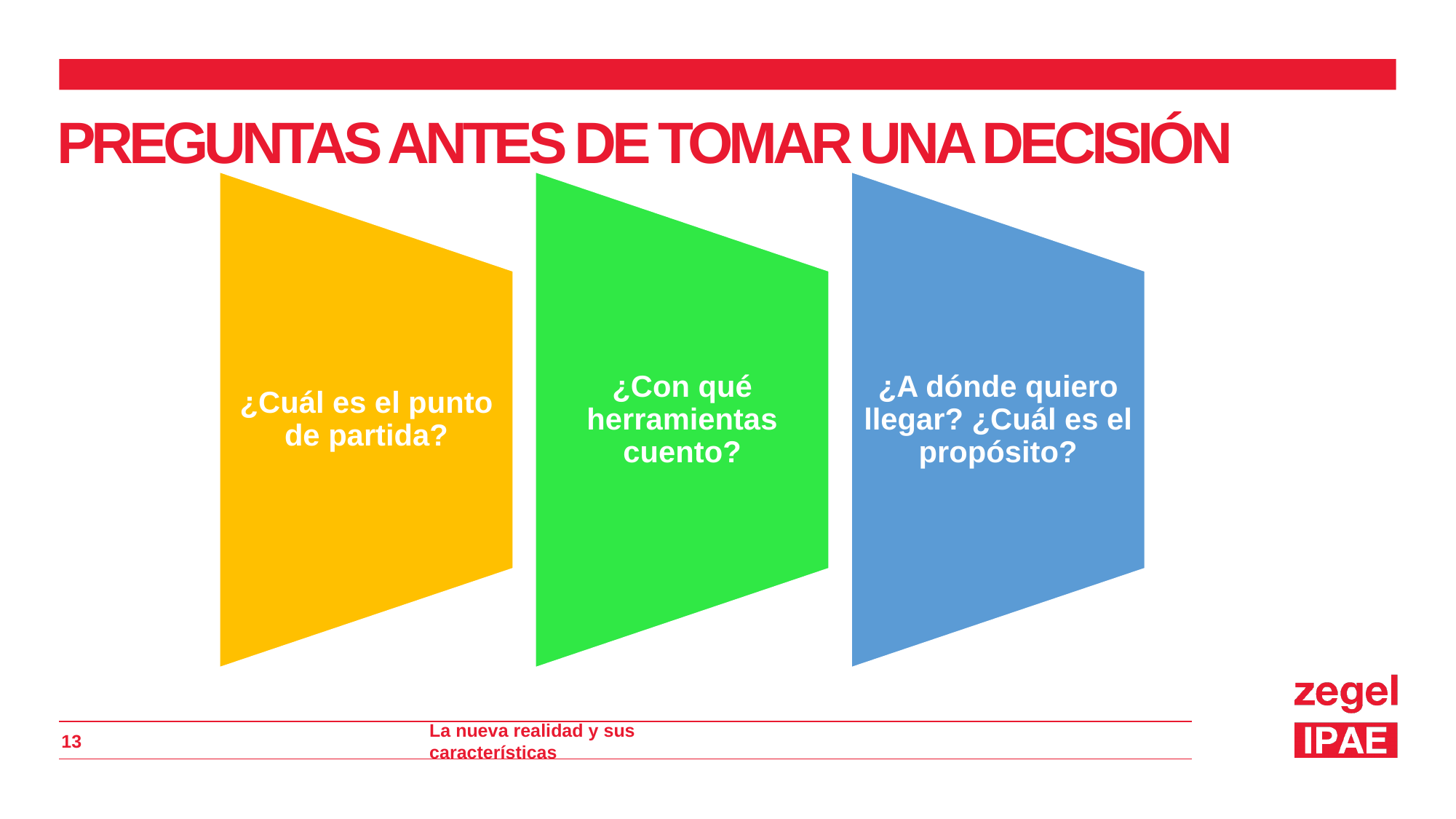

PREGUNTAS ANTES DE TOMAR UNA DECISIÓN

¿Cuál es el punto de partida?
¿Con qué herramientas cuento?
¿A dónde quiero llegar? ¿Cuál es el propósito?
13
La nueva realidad y sus características